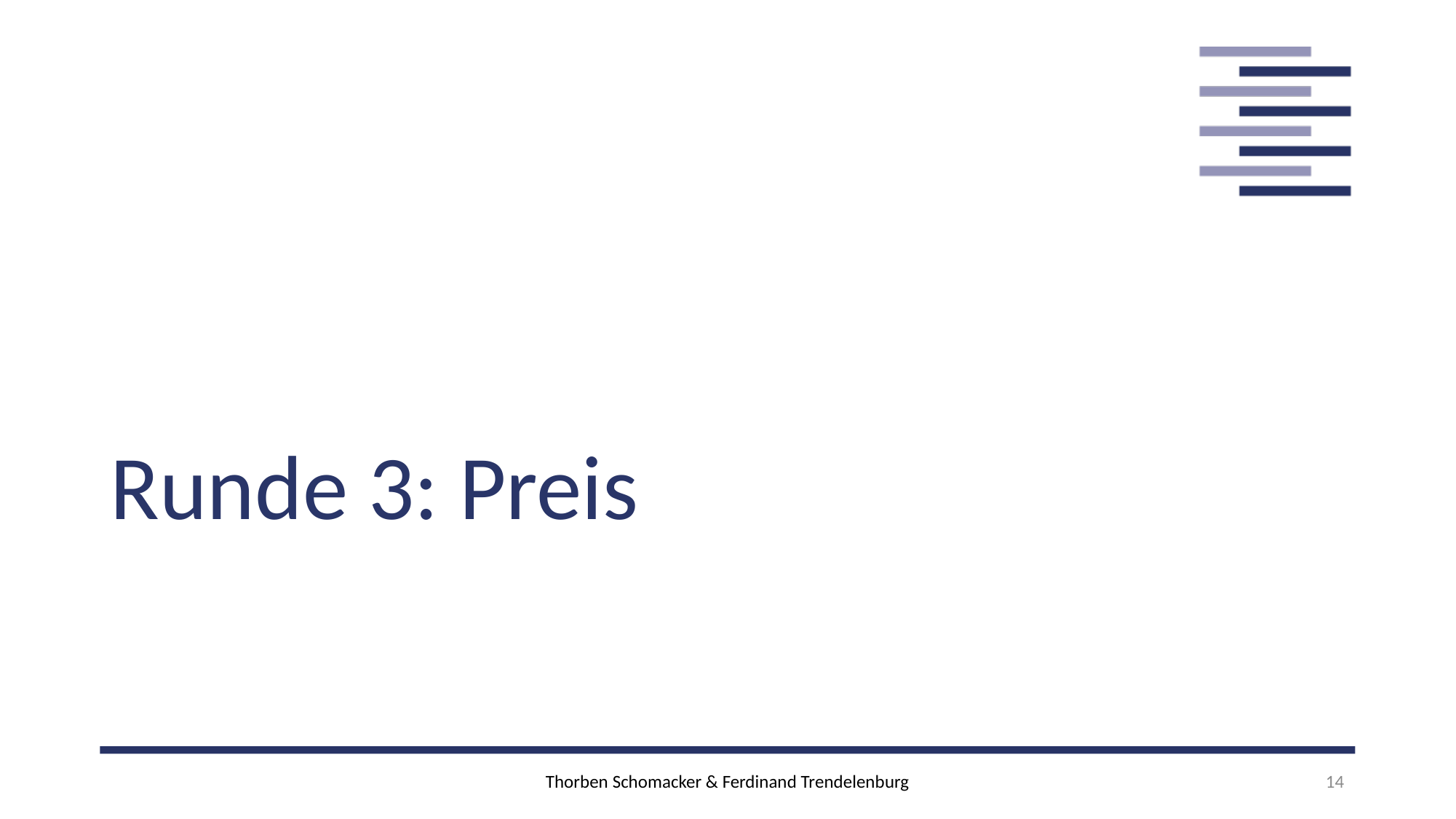

# Runde 3: Preis

Thorben Schomacker & Ferdinand Trendelenburg
14